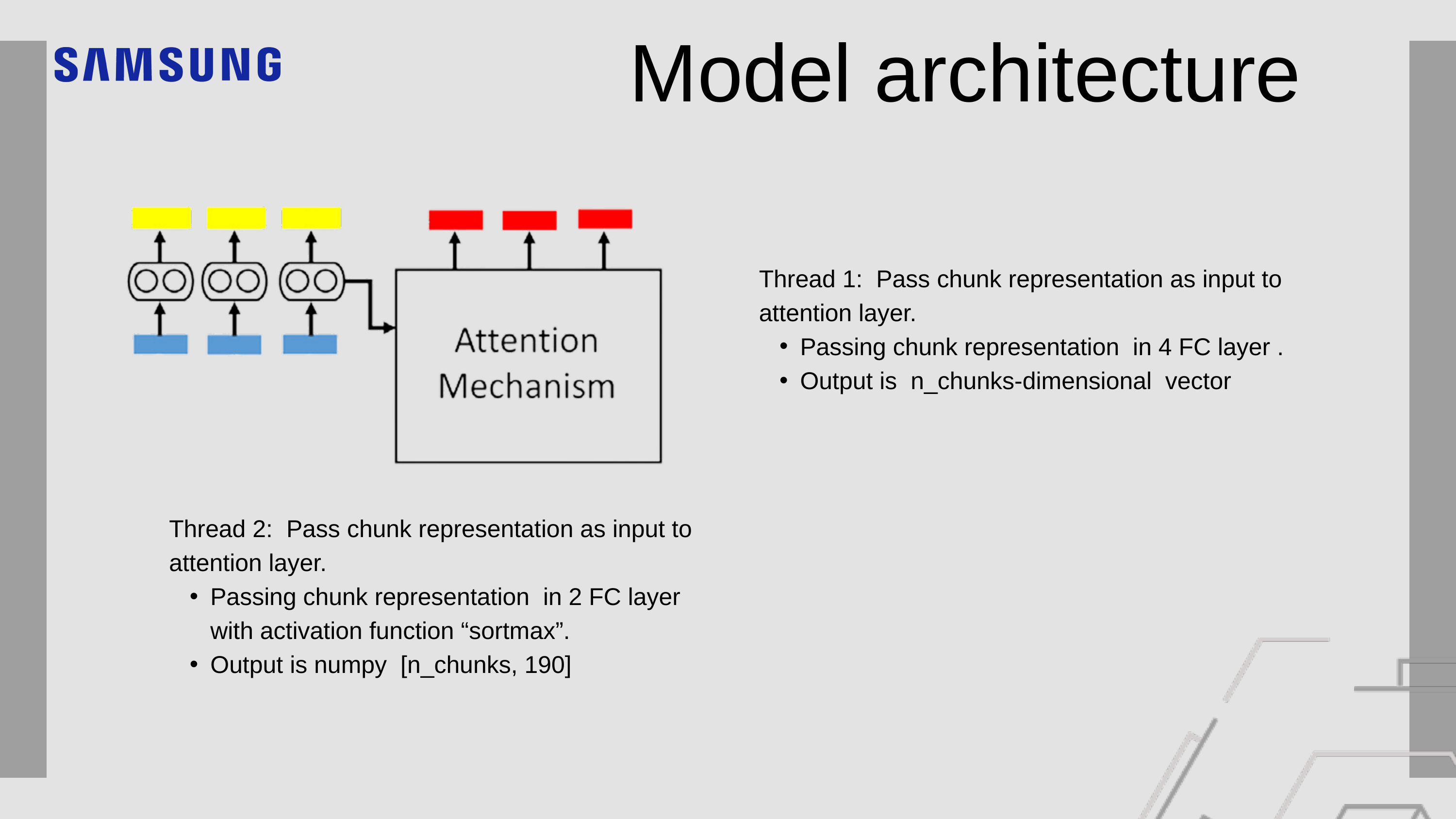

Model architecture

Thread 1:  Pass chunk representation as input to attention layer.
Passing chunk representation  in 4 FC layer .
Output is  n_chunks-dimensional  vector
Thread 2:  Pass chunk representation as input to attention layer.
Passing chunk representation  in 2 FC layer with activation function “sortmax”.
Output is numpy  [n_chunks, 190]